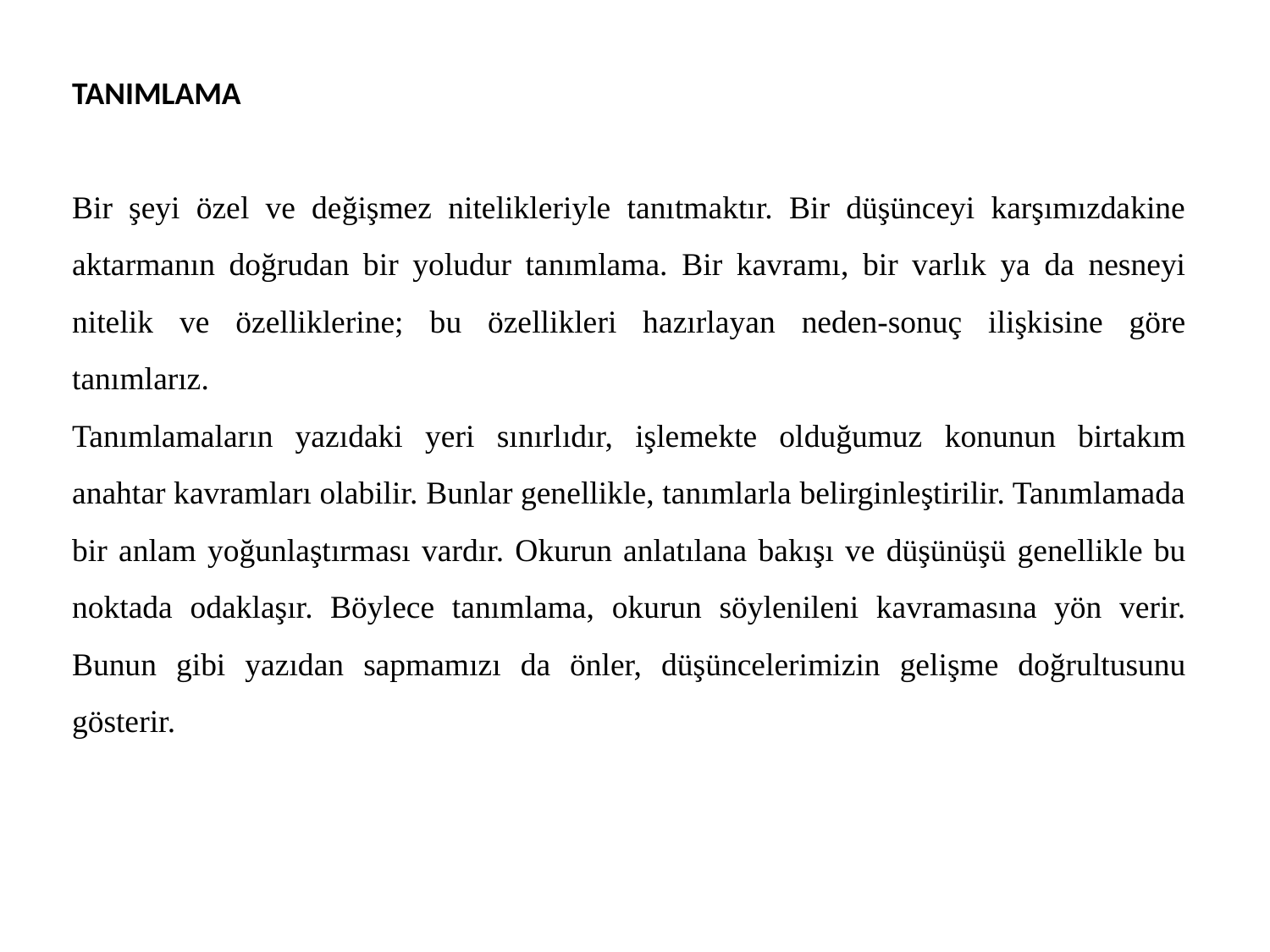

TANIMLAMA

Bir şeyi özel ve değişmez nitelikleriyle tanıtmaktır. Bir düşünceyi karşımızdakine aktarmanın doğrudan bir yoludur tanımlama. Bir kavramı, bir varlık ya da nesneyi nitelik ve özelliklerine; bu özellikleri hazırlayan neden-sonuç ilişkisine göre tanımlarız.
Tanımlamaların yazıdaki yeri sınırlıdır, işlemekte olduğumuz konunun birtakım anahtar kavramları olabilir. Bunlar genellikle, tanımlarla belirginleştirilir. Tanımlamada bir anlam yoğunlaştırması vardır. Okurun anlatılana bakışı ve düşünüşü genellikle bu noktada odaklaşır. Böylece tanımlama, okurun söylenileni kavramasına yön verir. Bunun gibi yazıdan sapmamızı da önler, düşüncelerimizin gelişme doğrultusunu gösterir.